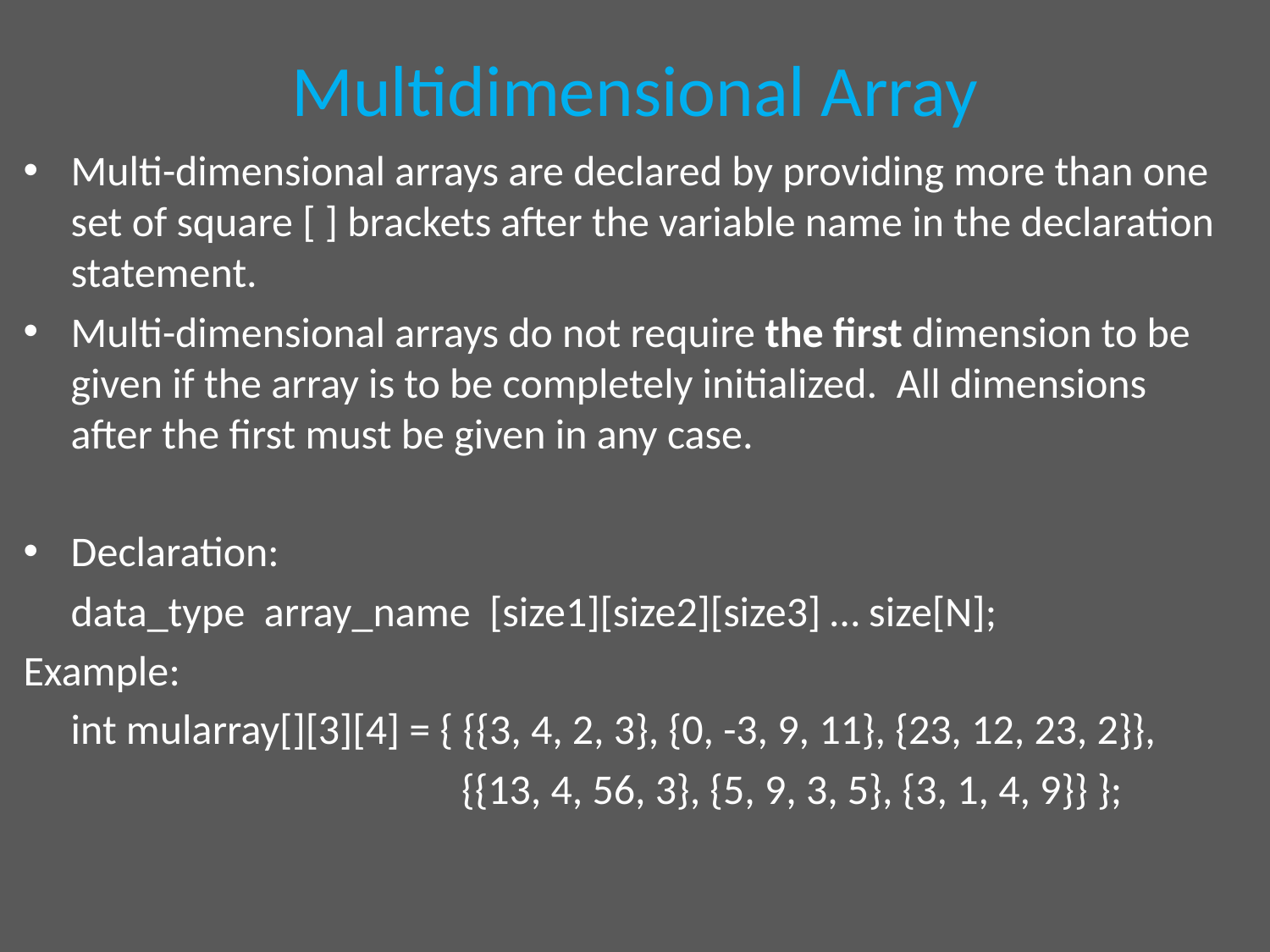

# Multidimensional Array
Multi-dimensional arrays are declared by providing more than one set of square [ ] brackets after the variable name in the declaration statement.
Multi-dimensional arrays do not require the first dimension to be given if the array is to be completely initialized.  All dimensions after the first must be given in any case.

Declaration:
     data_type  array_name  [size1][size2][size3] … size[N];
Example:
     int mularray[][3][4] = { {{3, 4, 2, 3}, {0, -3, 9, 11}, {23, 12, 23, 2}},
                                              {{13, 4, 56, 3}, {5, 9, 3, 5}, {3, 1, 4, 9}} };